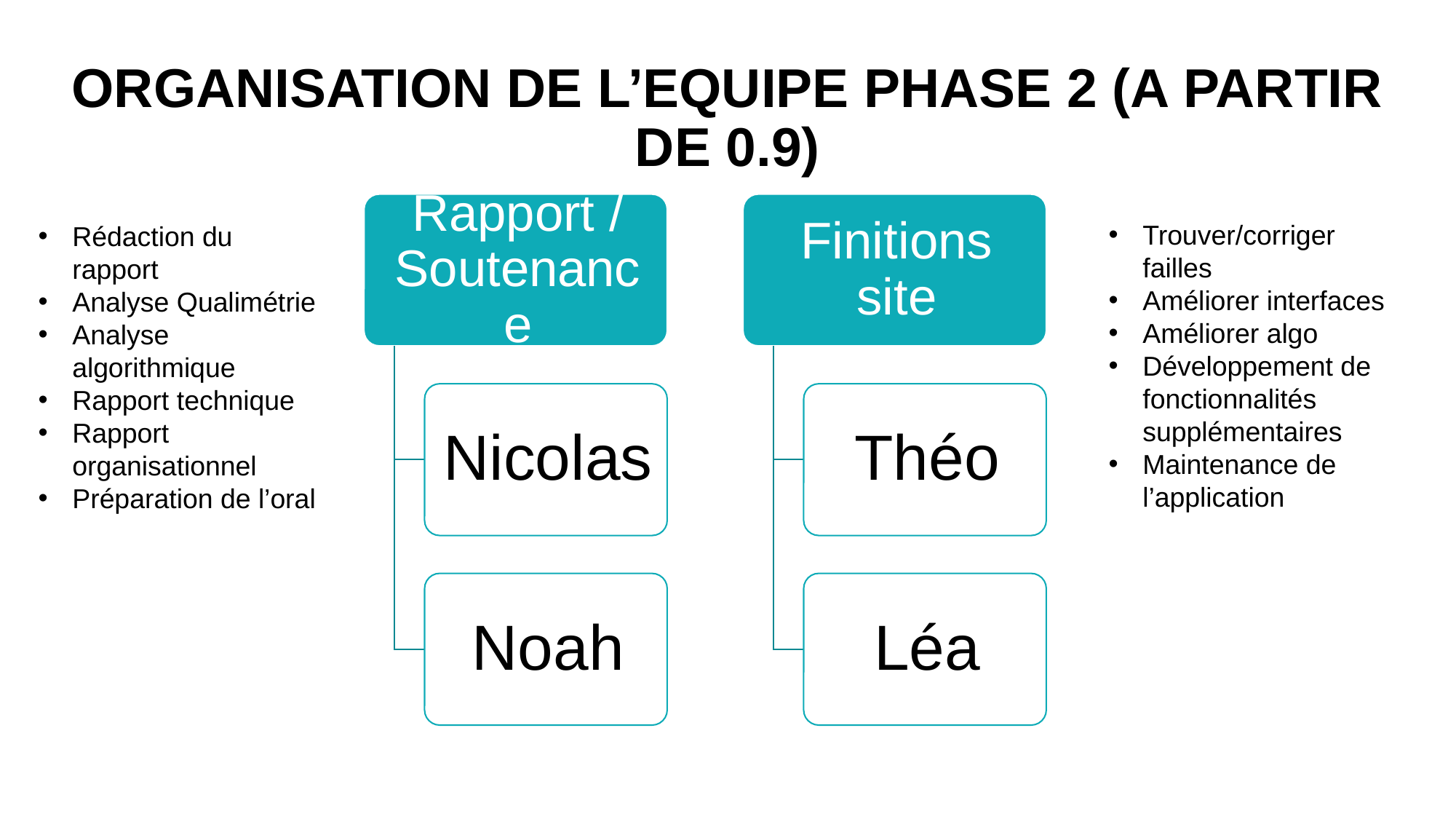

# Organisation de l’equipe phase 2 (A partir de 0.9)
Rapport / Soutenance
Nicolas
Noah
Finitions site
Théo
Léa
Trouver/corriger failles
Améliorer interfaces
Améliorer algo
Développement de fonctionnalités supplémentaires
Maintenance de l’application
Rédaction du rapport
Analyse Qualimétrie
Analyse algorithmique
Rapport technique
Rapport organisationnel
Préparation de l’oral
Création d’une version